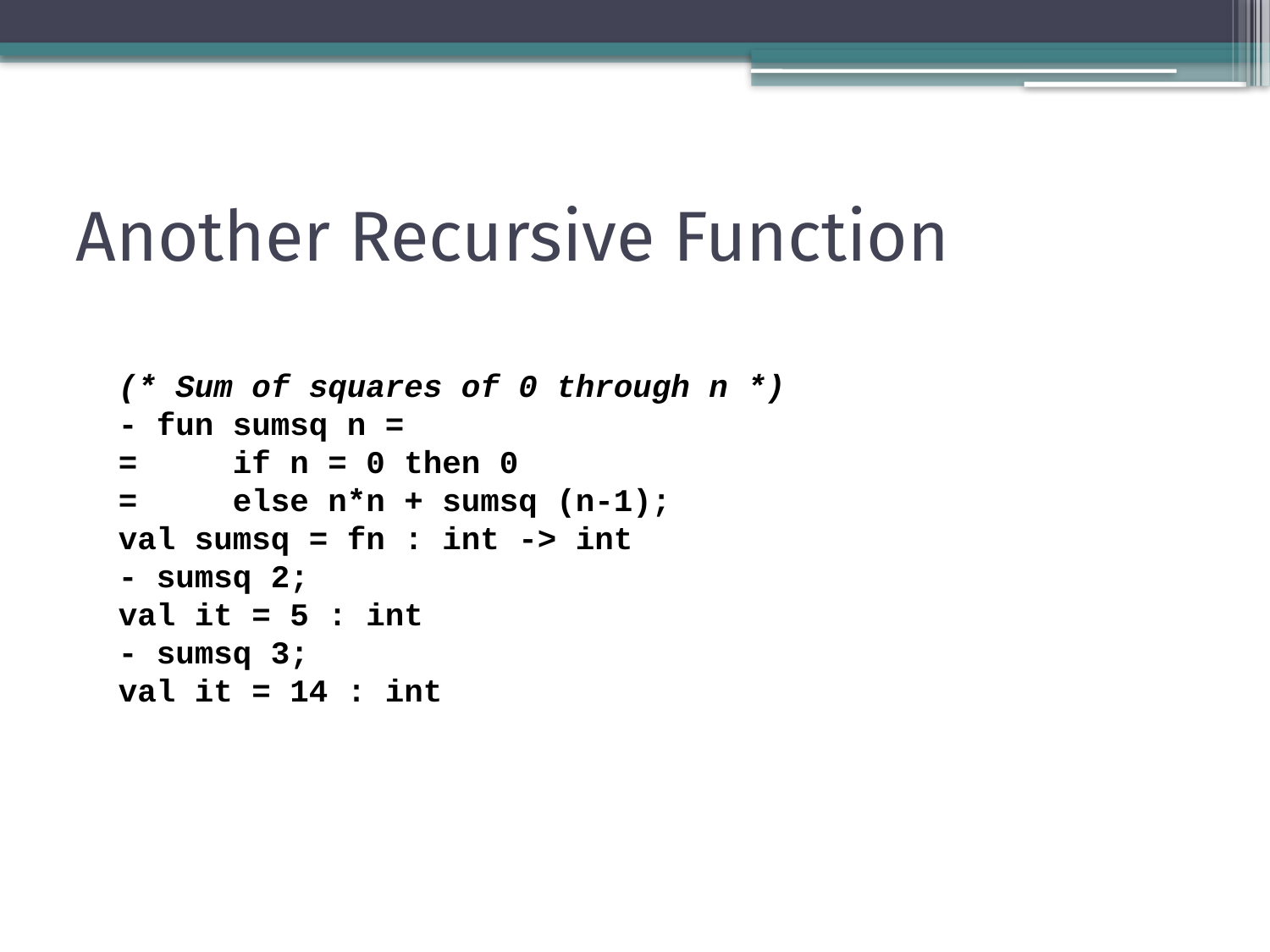

# Another Recursive Function
(* Sum of squares of 0 through n *)
- fun sumsq n =
=     if n = 0 then 0
=     else n*n + sumsq (n-1);
val sumsq = fn : int -> int
- sumsq 2;
val it = 5 : int
- sumsq 3;
val it = 14 : int